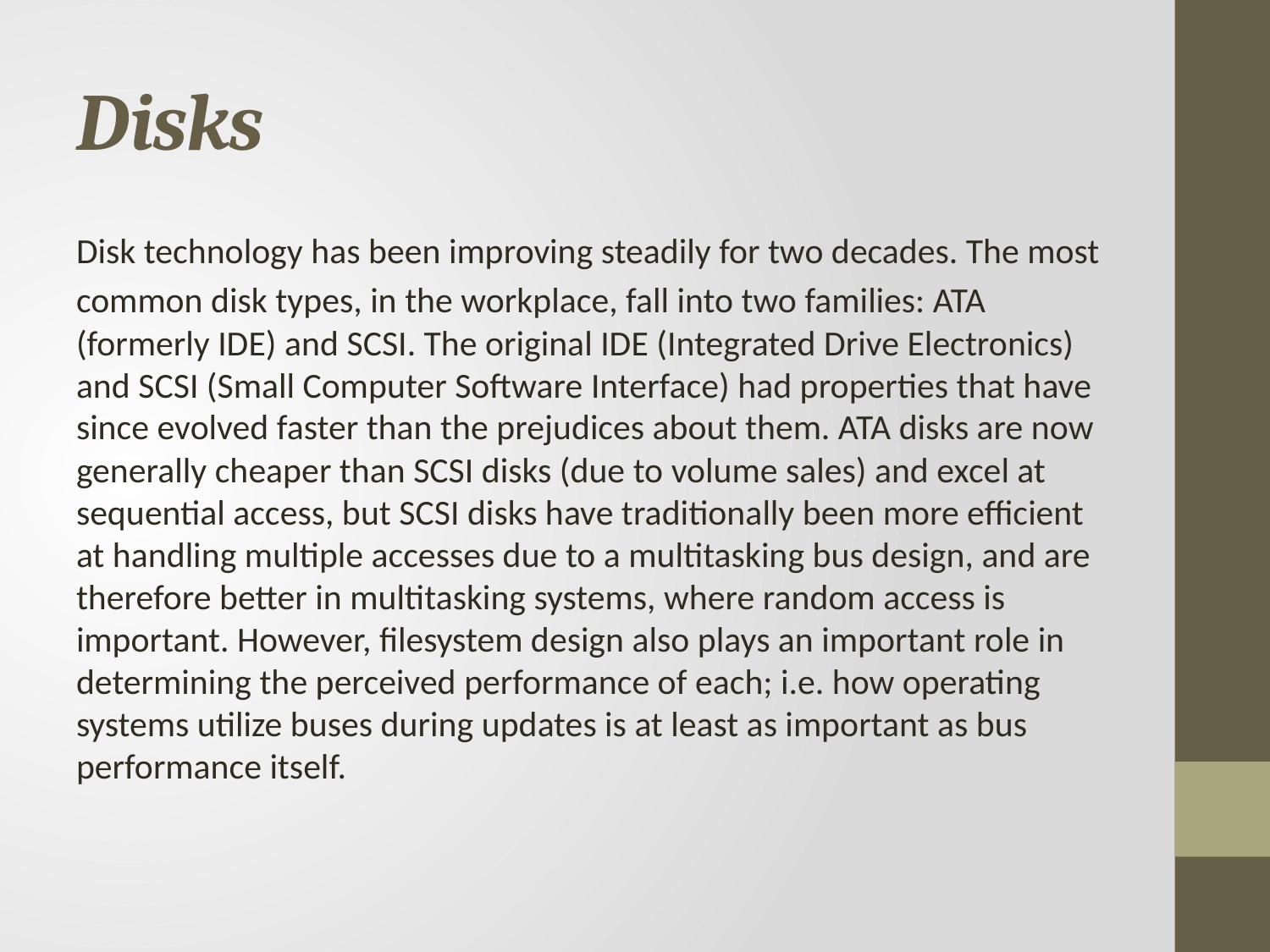

# Disks
Disk technology has been improving steadily for two decades. The most
common disk types, in the workplace, fall into two families: ATA (formerly IDE) and SCSI. The original IDE (Integrated Drive Electronics) and SCSI (Small Computer Software Interface) had properties that have since evolved faster than the prejudices about them. ATA disks are now generally cheaper than SCSI disks (due to volume sales) and excel at sequential access, but SCSI disks have traditionally been more efficient at handling multiple accesses due to a multitasking bus design, and are therefore better in multitasking systems, where random access is important. However, filesystem design also plays an important role in determining the perceived performance of each; i.e. how operating systems utilize buses during updates is at least as important as bus performance itself.